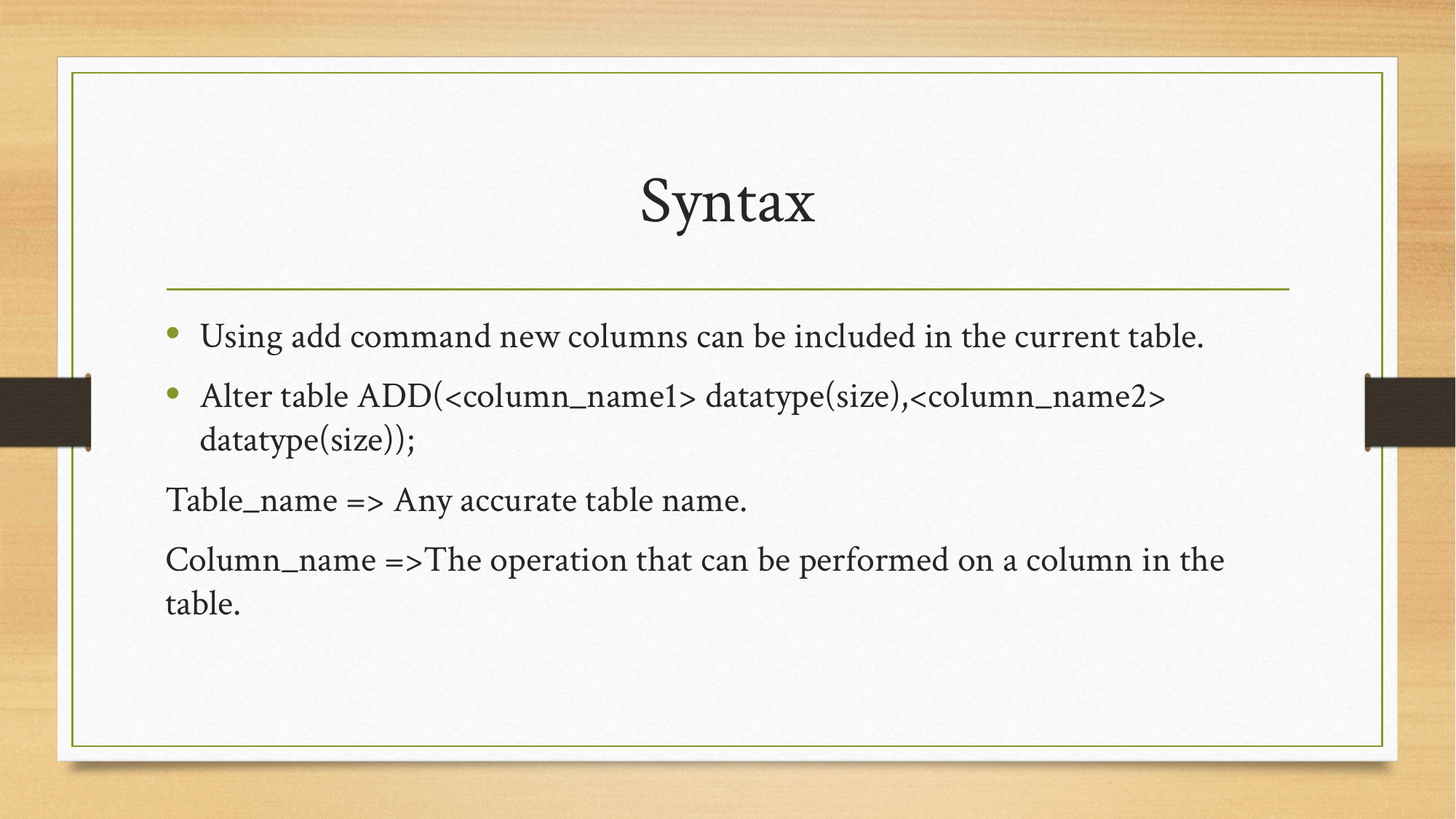

# Syntax
Using add command new columns can be included in the current table.
Alter table ADD(<column_name1> datatype(size),<column_name2> datatype(size));
Table_name => Any accurate table name.
Column_name =>The operation that can be performed on a column in the table.